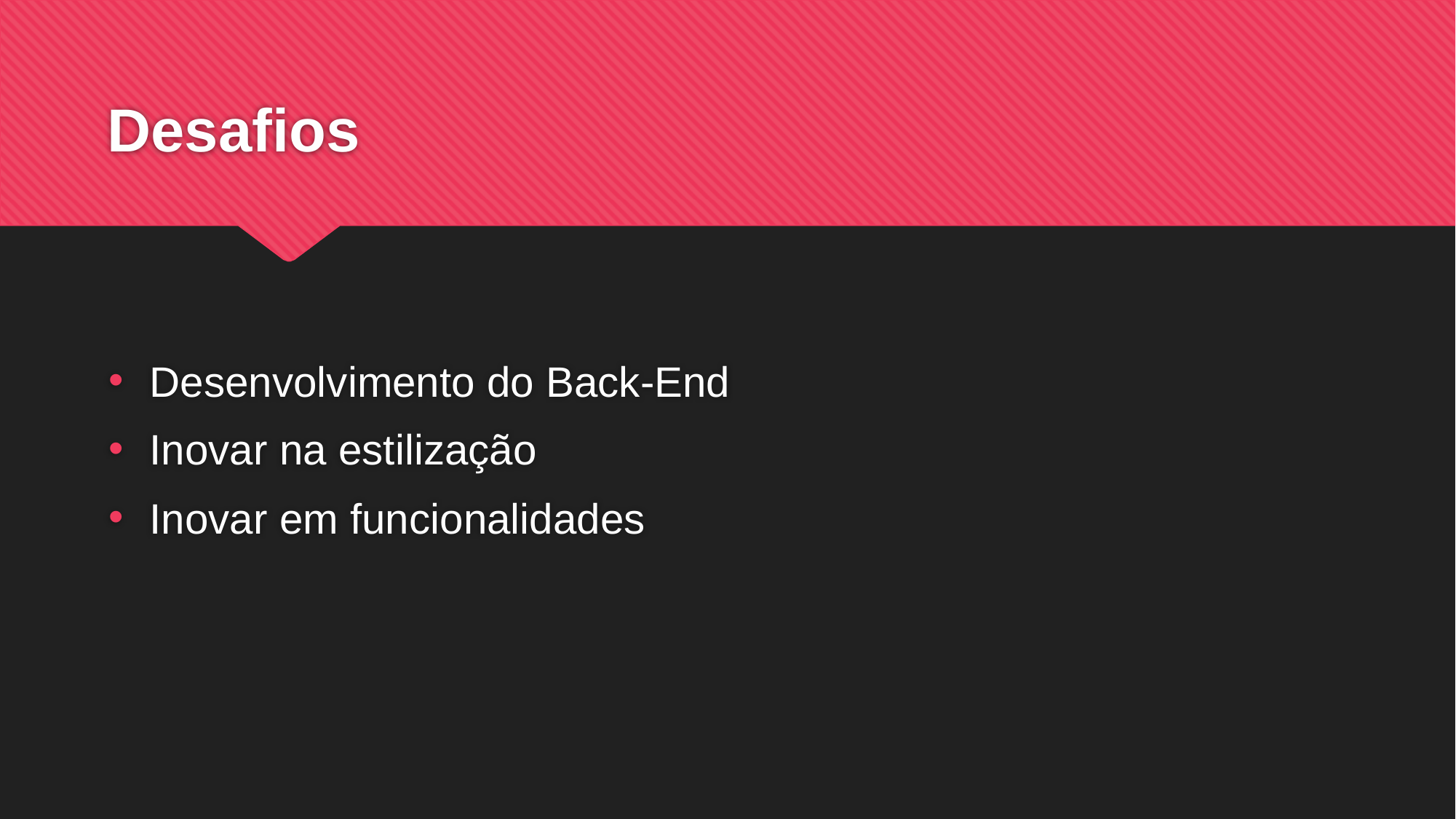

# Desafios
Desenvolvimento do Back-End
Inovar na estilização
Inovar em funcionalidades